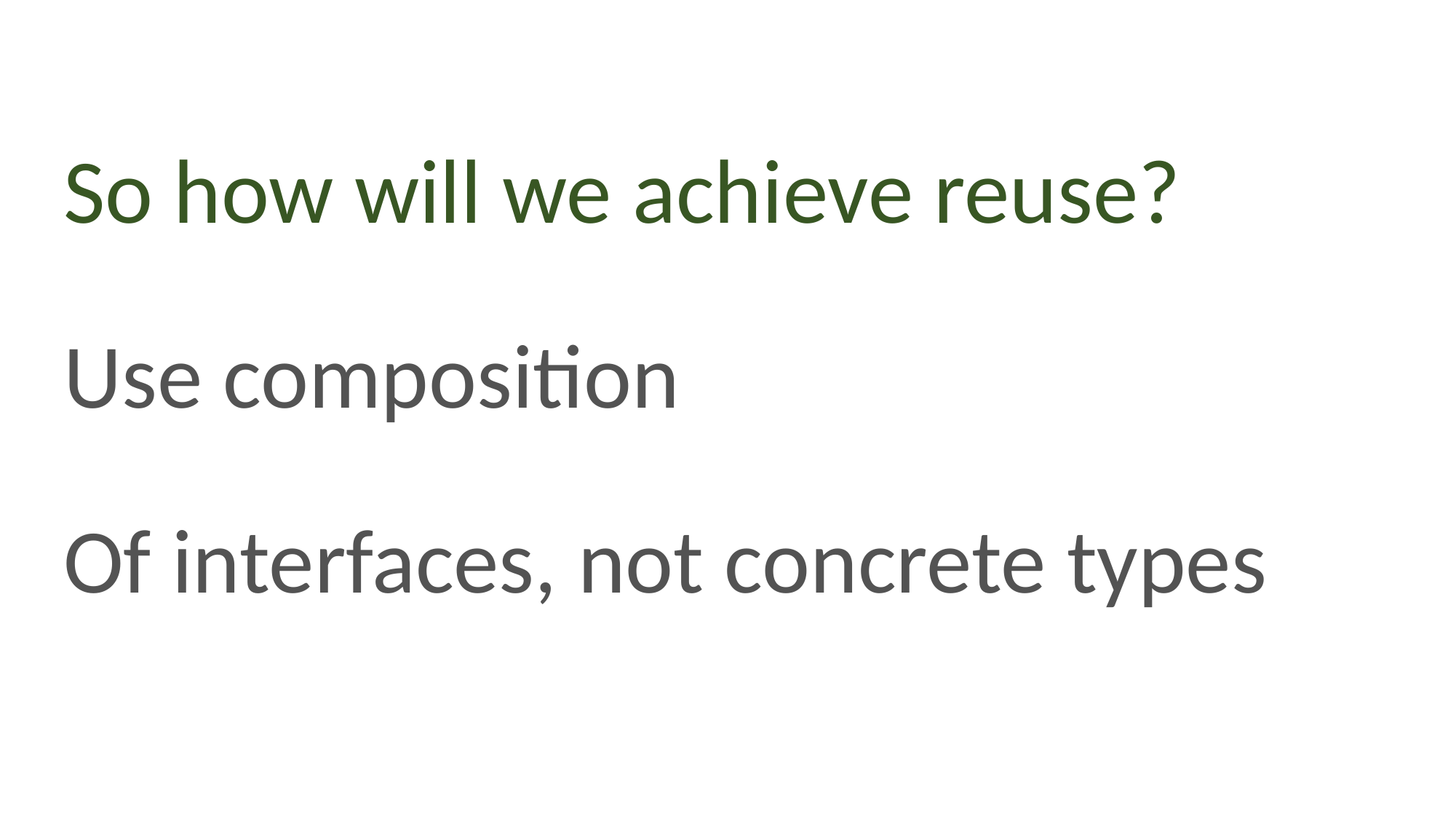

So how will we achieve reuse?
Use composition
Of interfaces, not concrete types